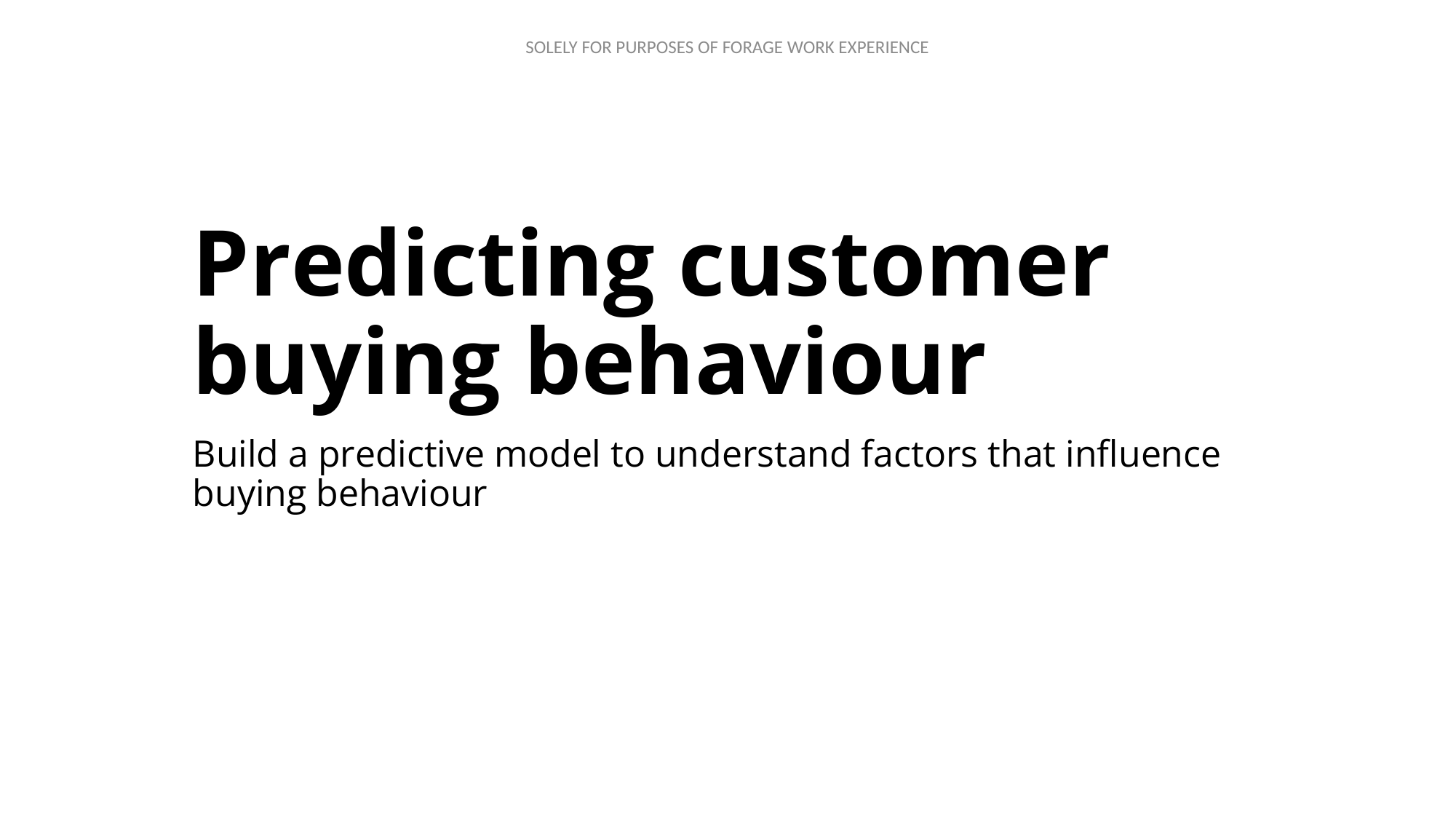

# Predicting customer buying behaviour
Build a predictive model to understand factors that influence buying behaviour